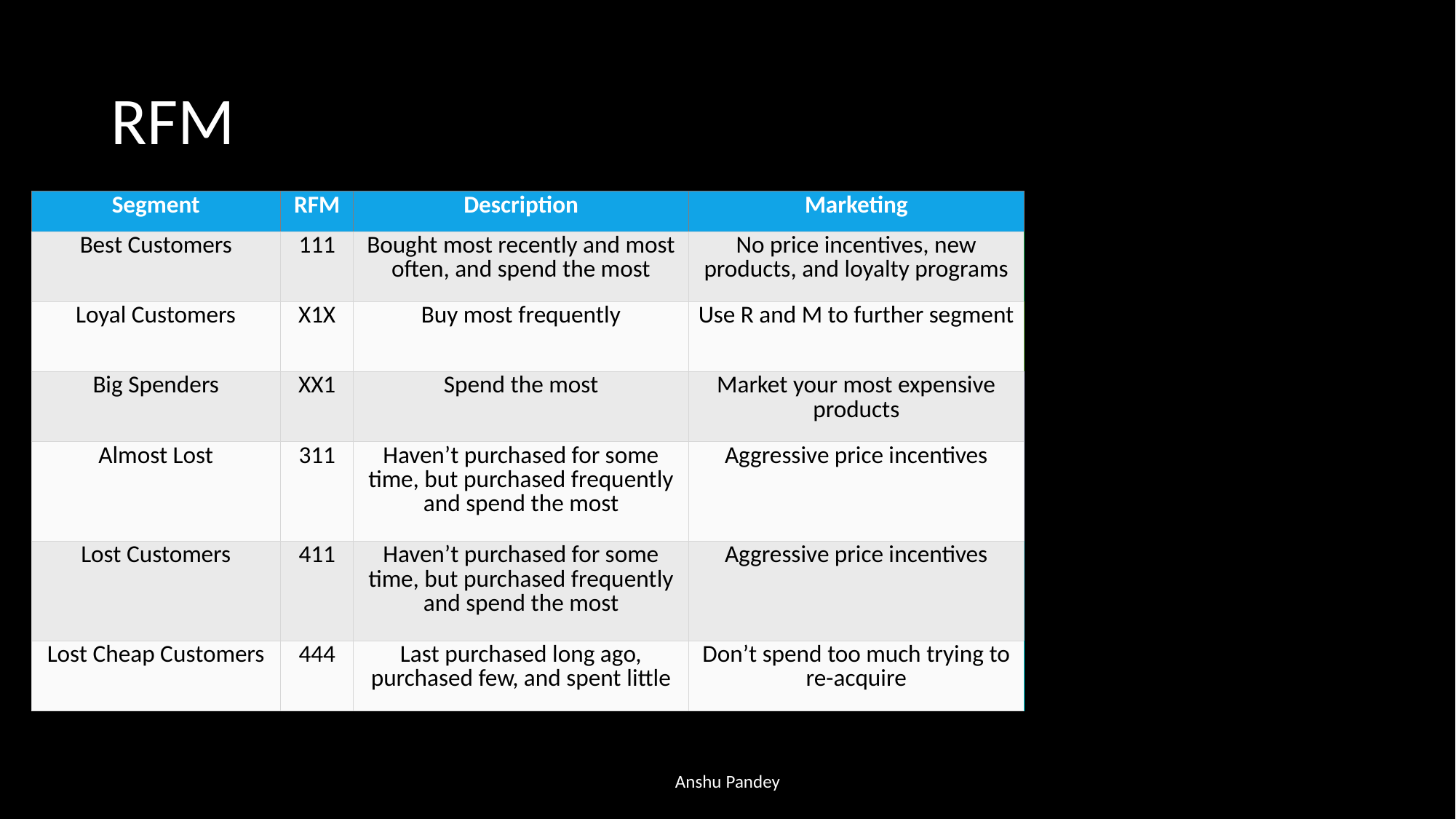

# RFM
| Segment | RFM | Description | Marketing |
| --- | --- | --- | --- |
| Best Customers | 111 | Bought most recently and most often, and spend the most | No price incentives, new products, and loyalty programs |
| Loyal Customers | X1X | Buy most frequently | Use R and M to further segment |
| Big Spenders | XX1 | Spend the most | Market your most expensive products |
| Almost Lost | 311 | Haven’t purchased for some time, but purchased frequently and spend the most | Aggressive price incentives |
| Lost Customers | 411 | Haven’t purchased for some time, but purchased frequently and spend the most | Aggressive price incentives |
| Lost Cheap Customers | 444 | Last purchased long ago, purchased few, and spent little | Don’t spend too much trying to re-acquire |
Anshu Pandey